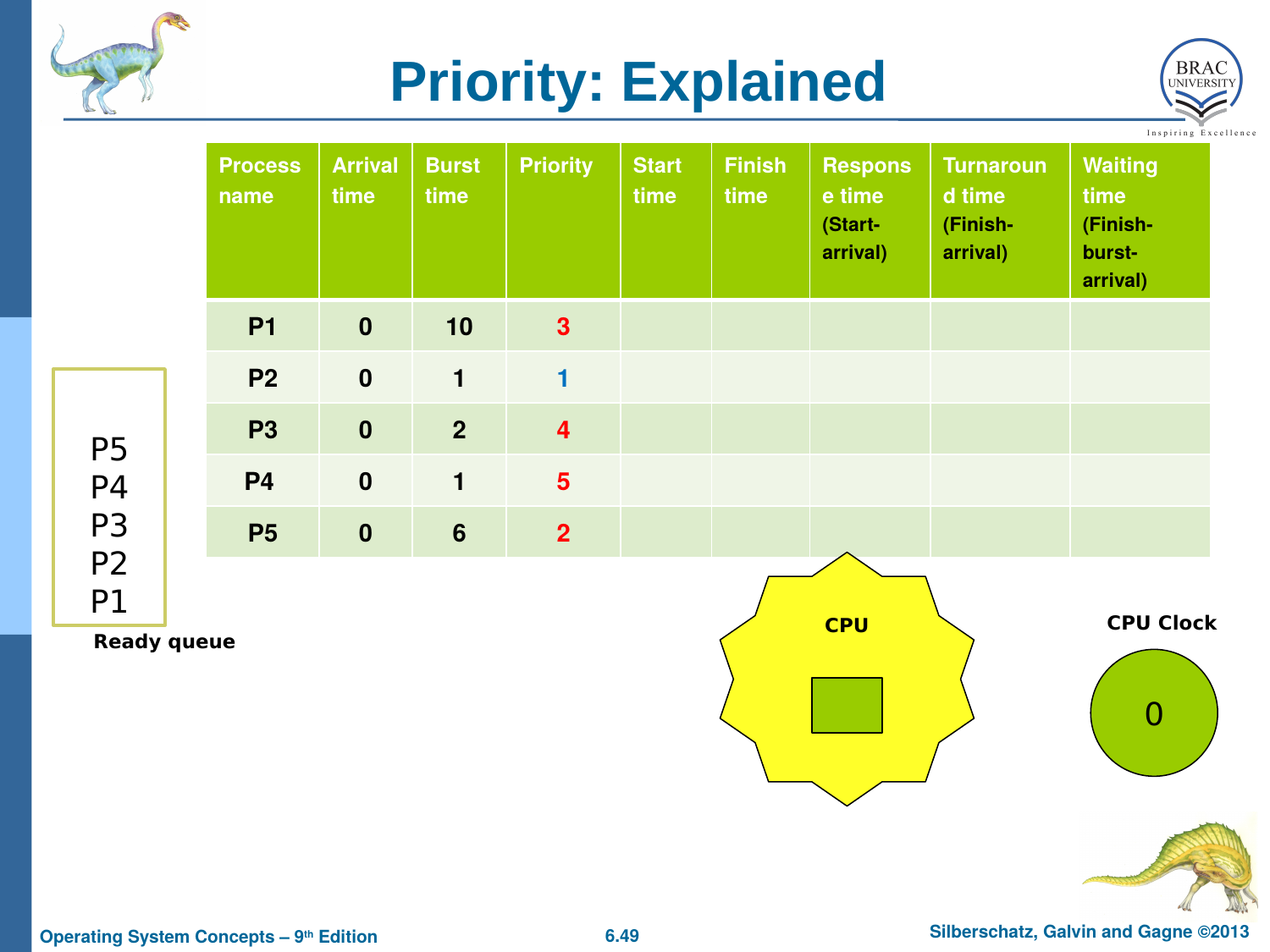

# Priority: Explained
| Process name | Arrival time | Burst time | Priority | Start time | Finish time | Response time (Start-arrival) | Turnaround time (Finish-arrival) | Waiting time (Finish-burst-arrival) |
| --- | --- | --- | --- | --- | --- | --- | --- | --- |
| P1 | 0 | 10 | 3 |  |  |  |  |  |
| P2 | 0 | 1 | 1 |  |  |  |  |  |
| P3 | 0 | 2 | 4 |  |  |  |  |  |
| P4 | 0 | 1 | 5 |  |  |  |  |  |
| P5 | 0 | 6 | 2 |  |  |  |  |  |
P5
P4
P3
P2
P1

CPU Clock
CPU
Ready queue
0